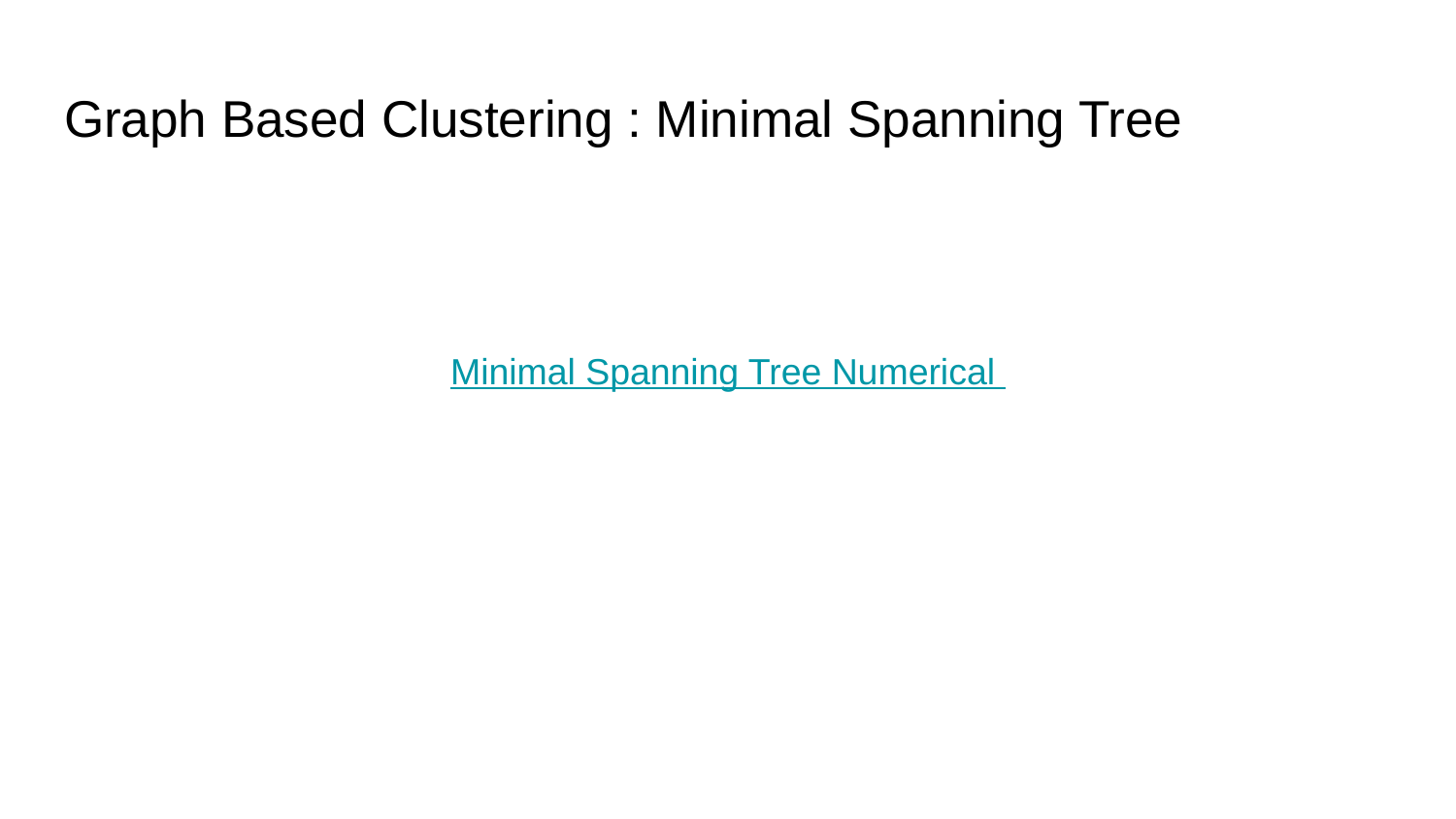

# Graph Based Clustering : Minimal Spanning Tree

Minimal Spanning Tree Numerical